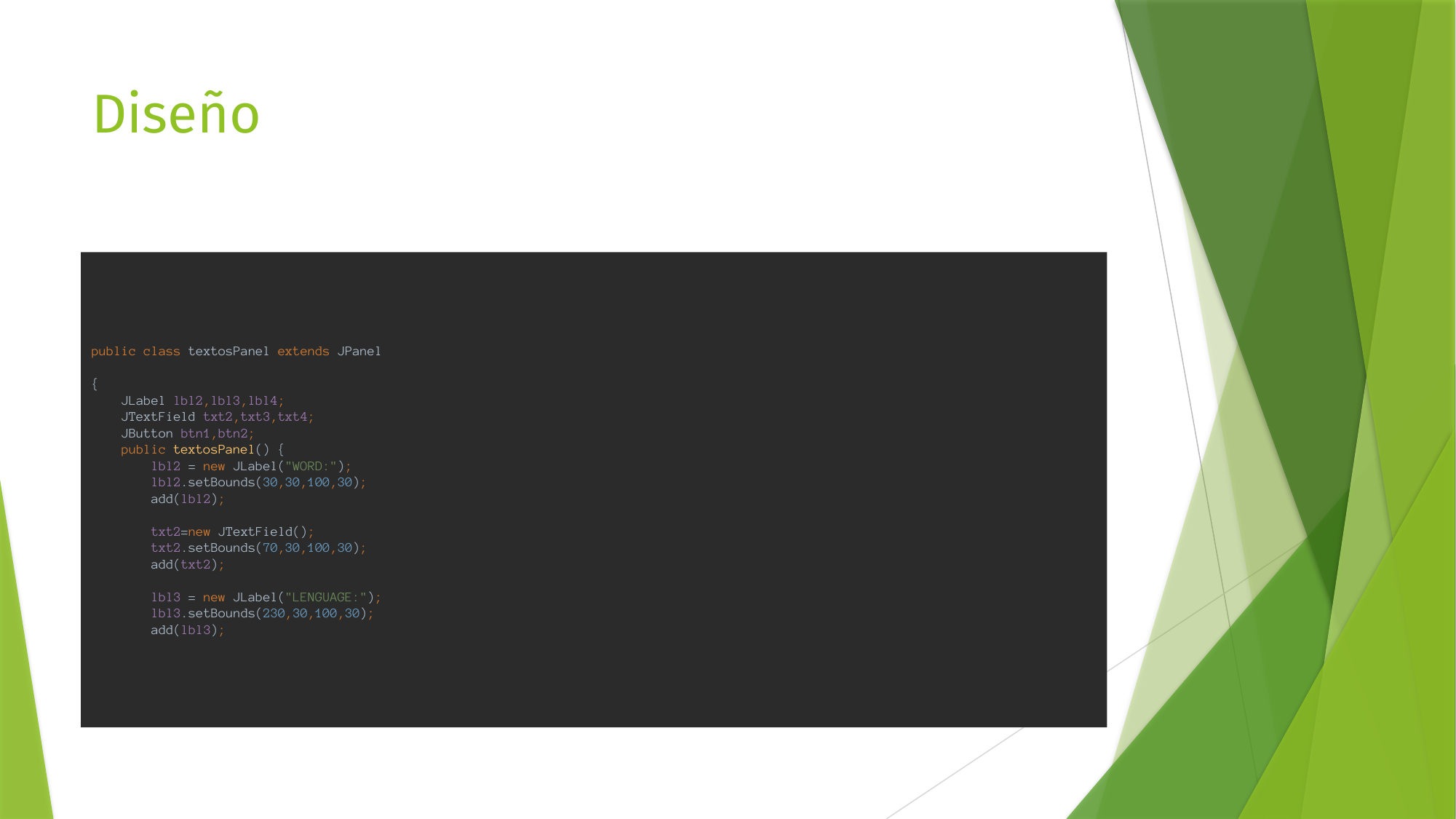

# Diseño
public class textosPanel extends JPanel
{
    JLabel lbl2,lbl3,lbl4;
    JTextField txt2,txt3,txt4;
    JButton btn1,btn2;
    public textosPanel() {
        lbl2 = new JLabel("WORD:");
        lbl2.setBounds(30,30,100,30);
        add(lbl2);
        txt2=new JTextField();
        txt2.setBounds(70,30,100,30);
        add(txt2);
        lbl3 = new JLabel("LENGUAGE:");
        lbl3.setBounds(230,30,100,30);
        add(lbl3);